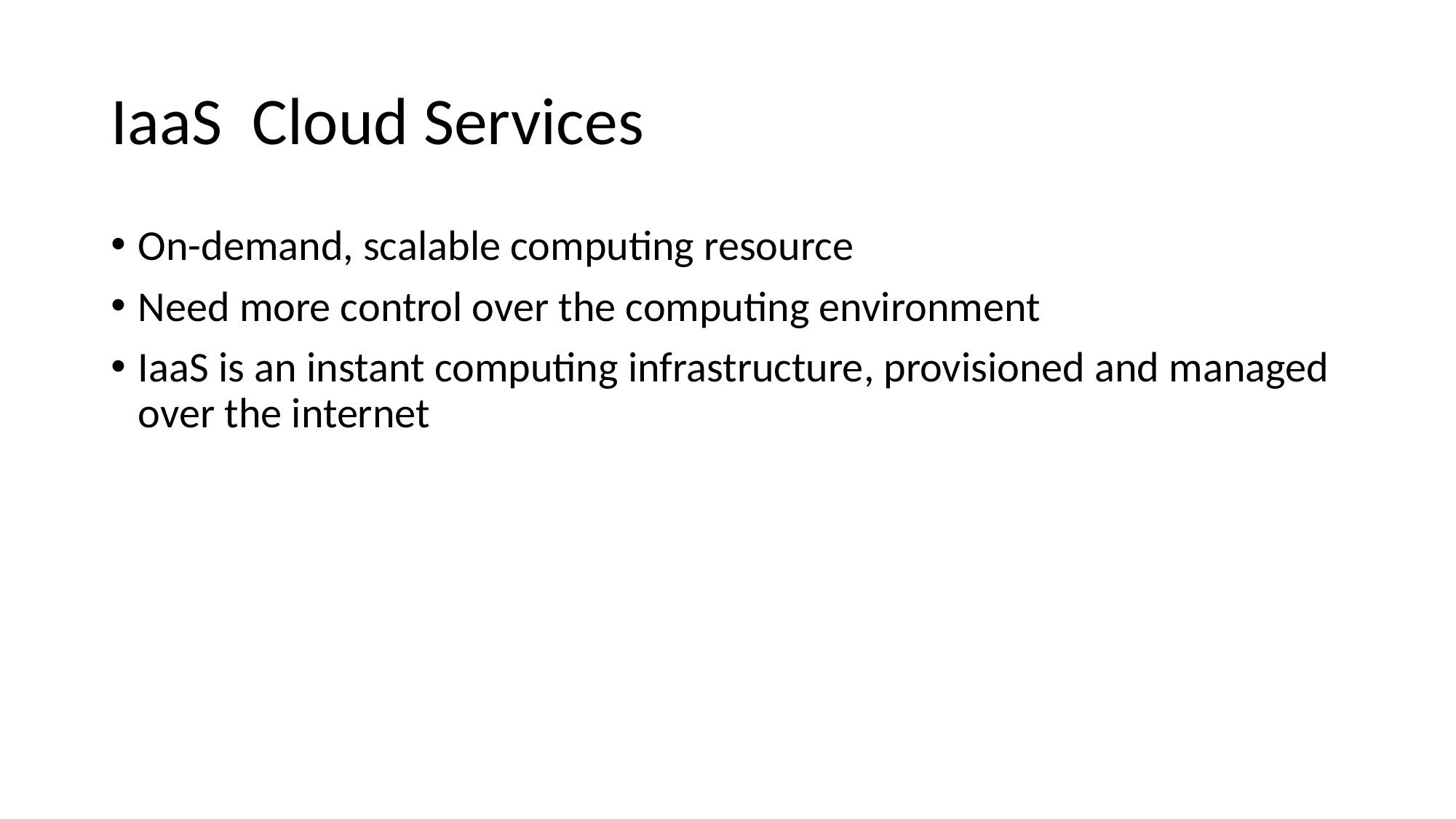

# IaaS  Cloud Services
On-demand, scalable computing resource
Need more control over the computing environment
IaaS is an instant computing infrastructure, provisioned and managed over the internet